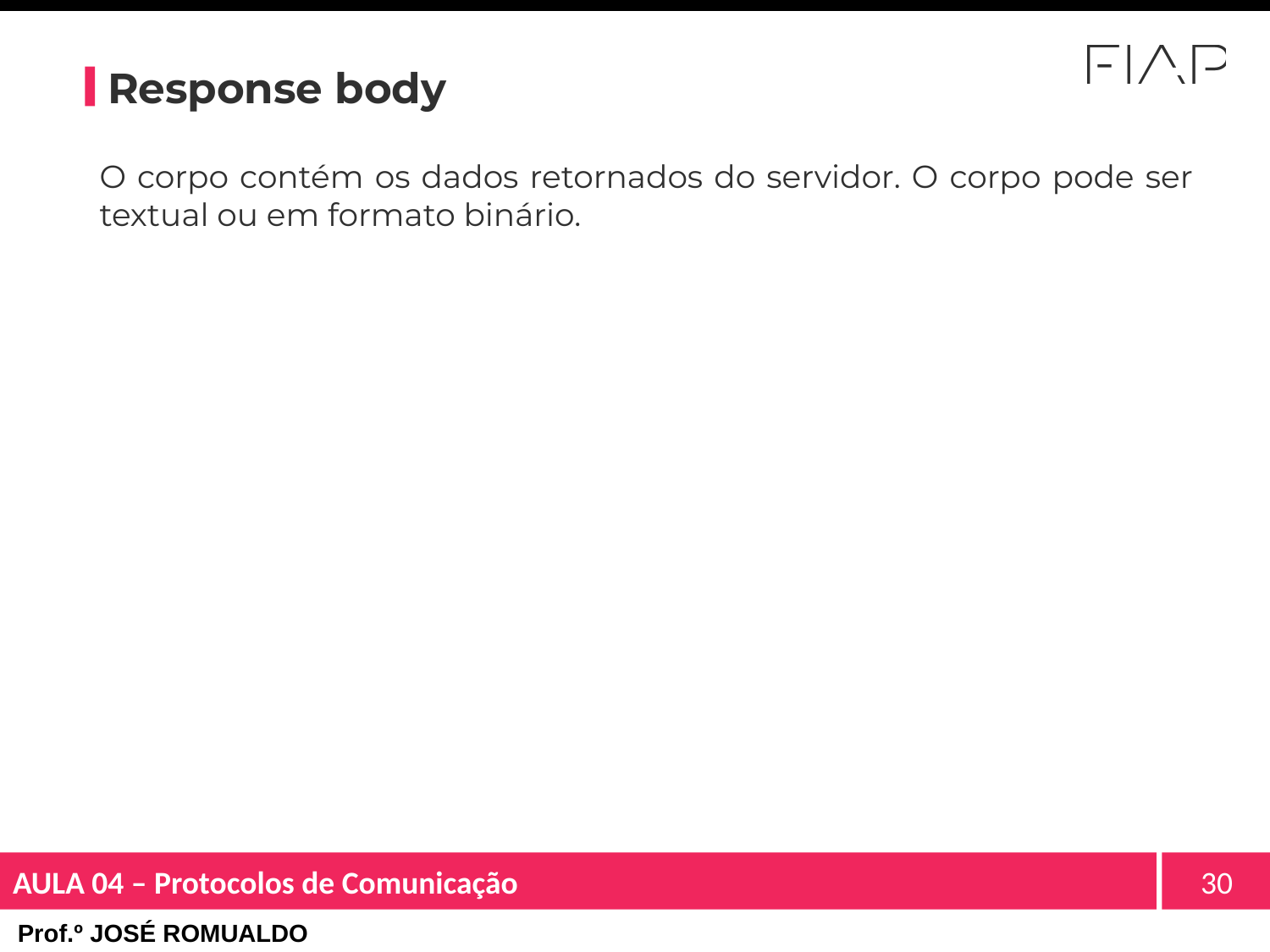

# Response body
O corpo contém os dados retornados do servidor. O corpo pode ser textual ou em formato binário.